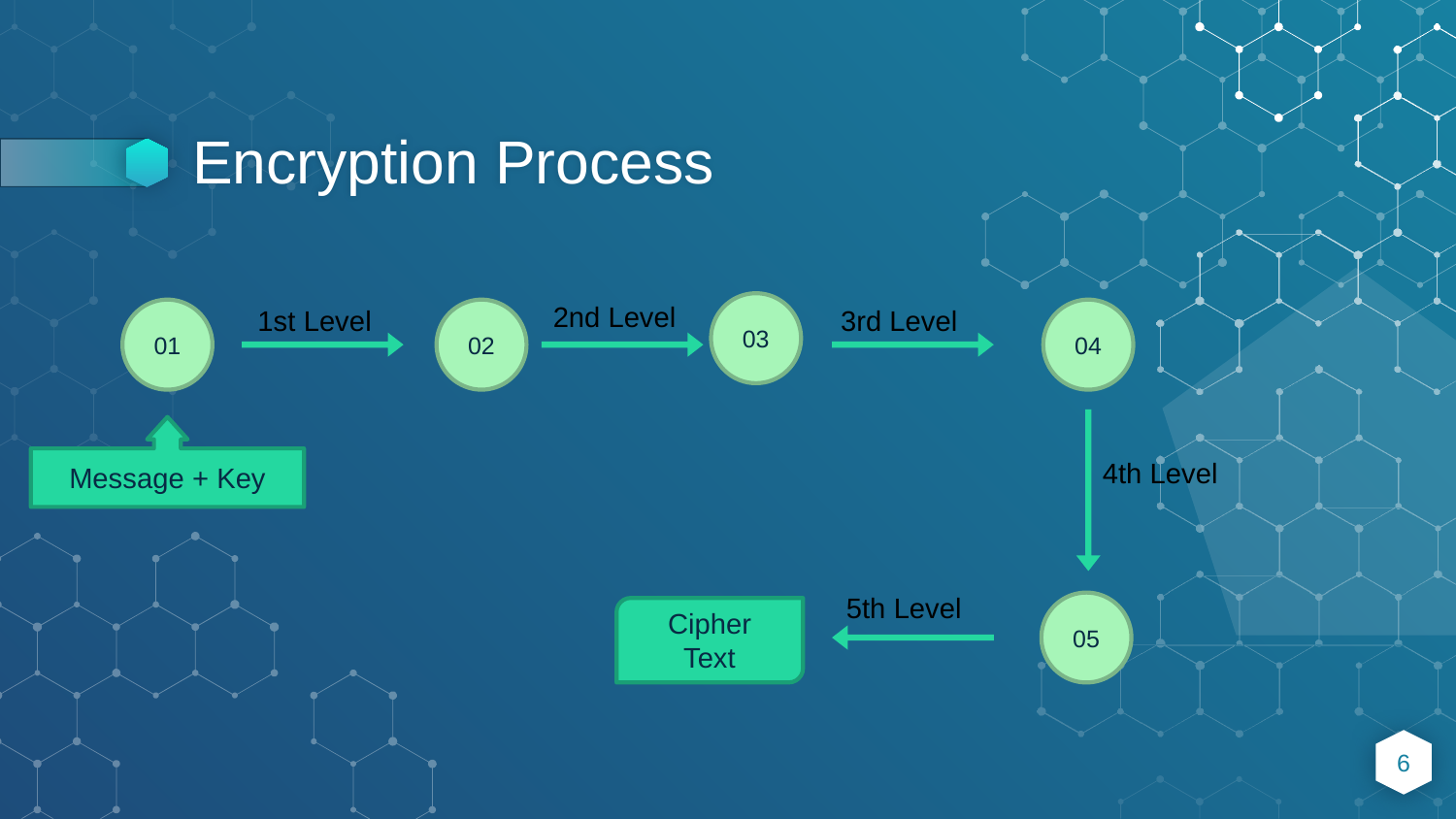

# Encryption Process

2nd Level
03
1st Level
3rd Level
01
02

04

Message + Key

4th Level

5th Level
05
Cipher
Text

6